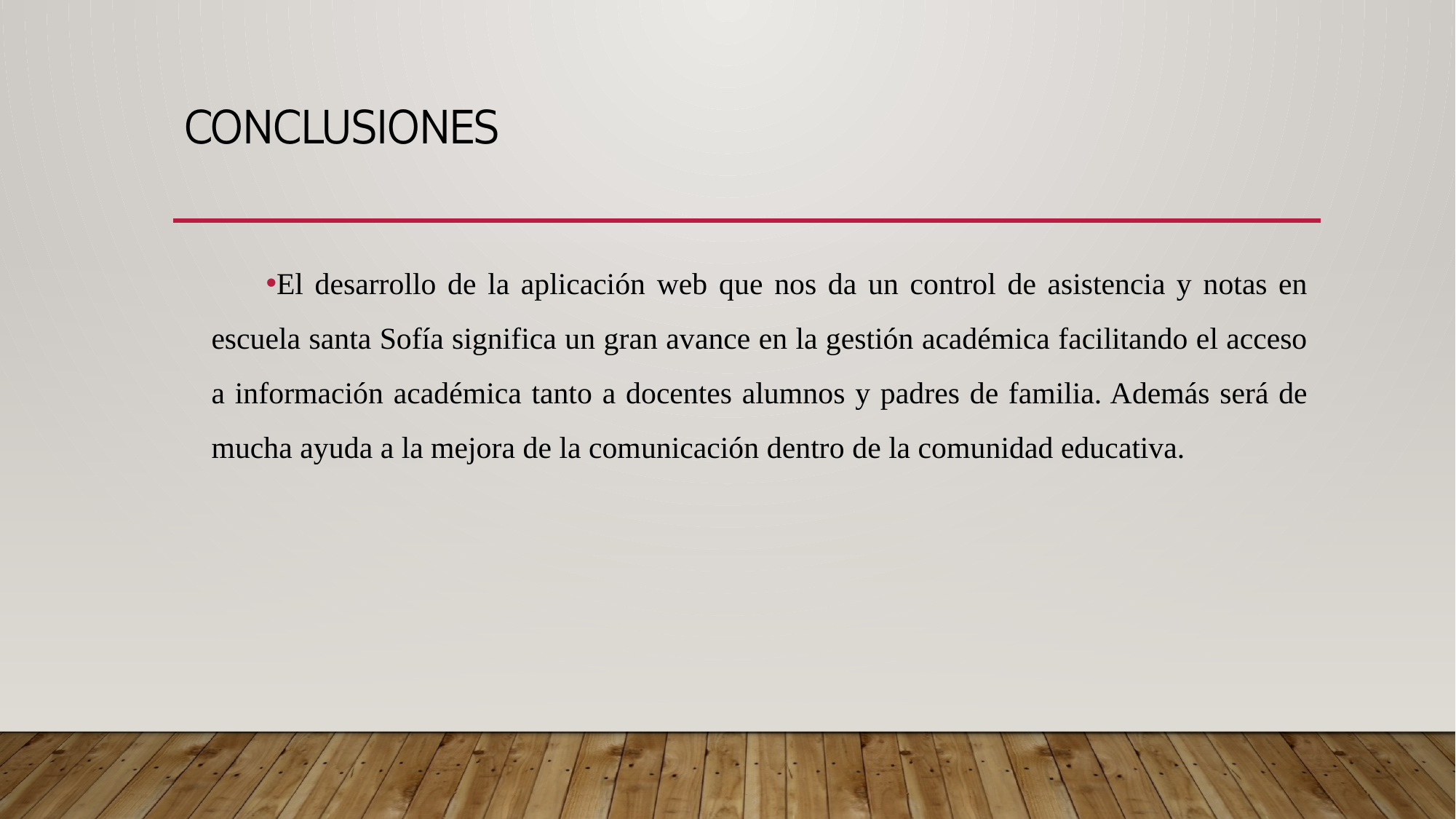

# conclusiones
El desarrollo de la aplicación web que nos da un control de asistencia y notas en escuela santa Sofía significa un gran avance en la gestión académica facilitando el acceso a información académica tanto a docentes alumnos y padres de familia. Además será de mucha ayuda a la mejora de la comunicación dentro de la comunidad educativa.